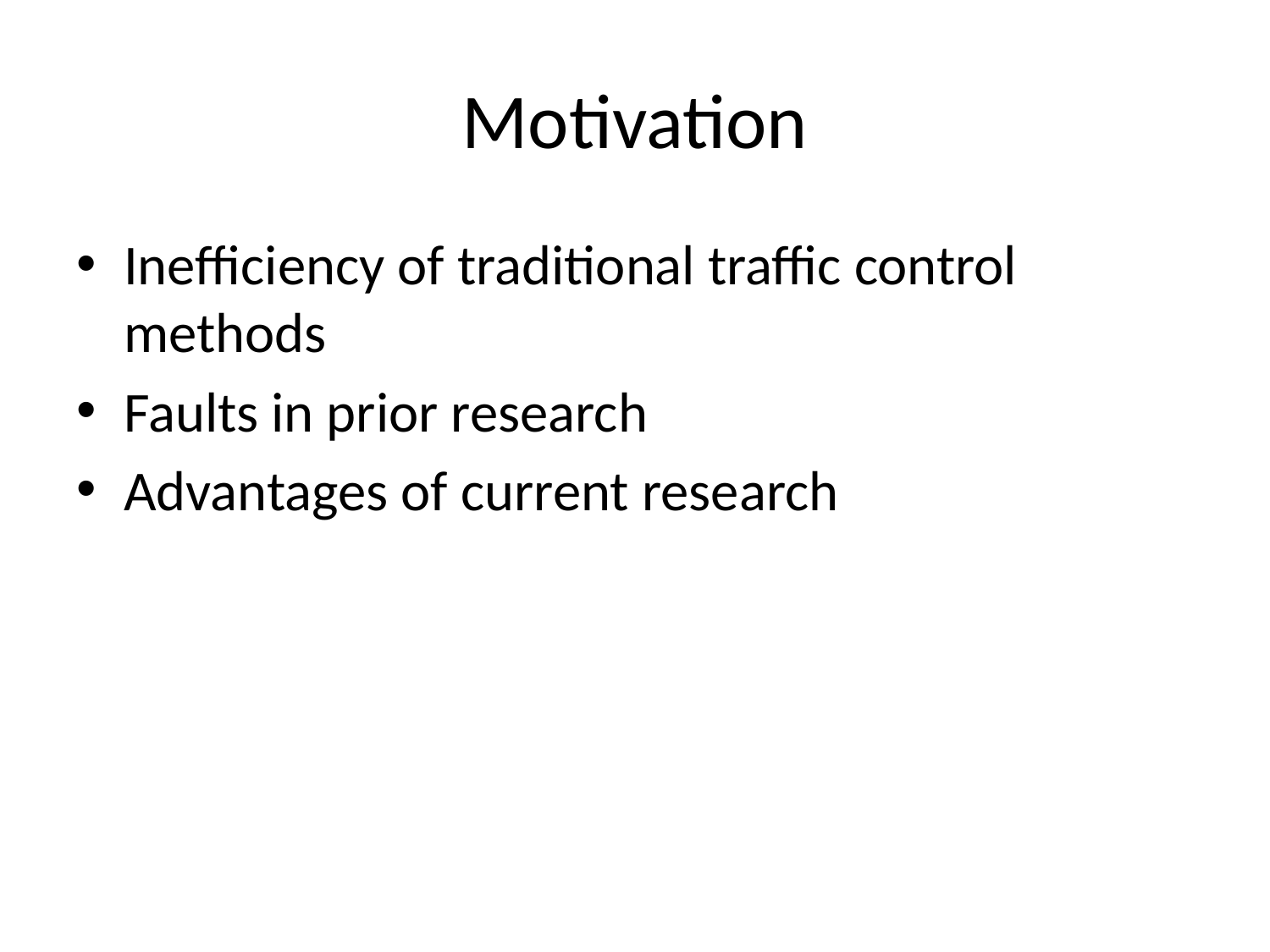

# Motivation
Inefficiency of traditional traffic control methods
Faults in prior research
Advantages of current research